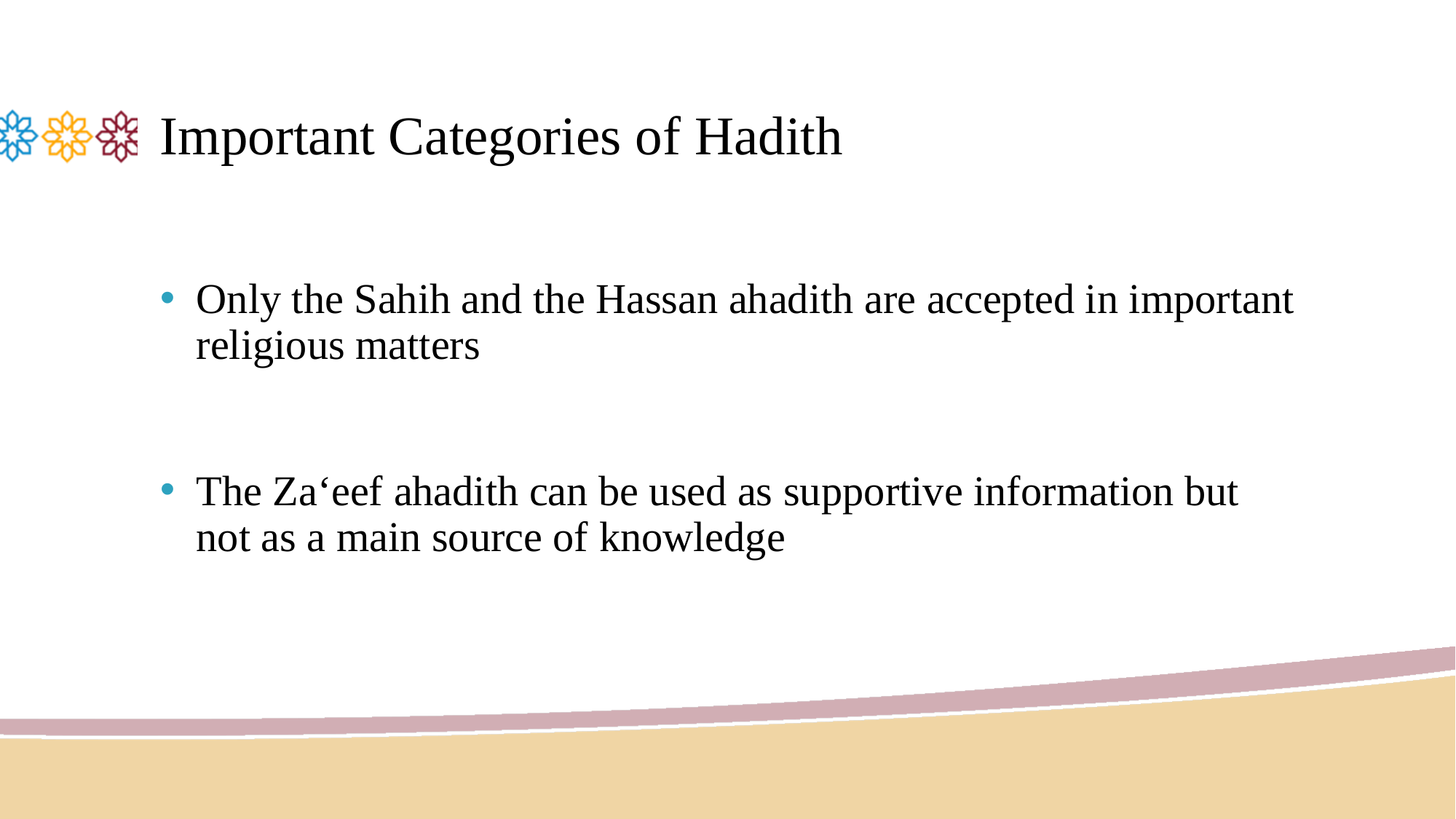

# Important Categories of Hadith

Only the Sahih and the Hassan ahadith are accepted in important religious matters

The Za‘eef ahadith can be used as supportive information but not as a main source of knowledge